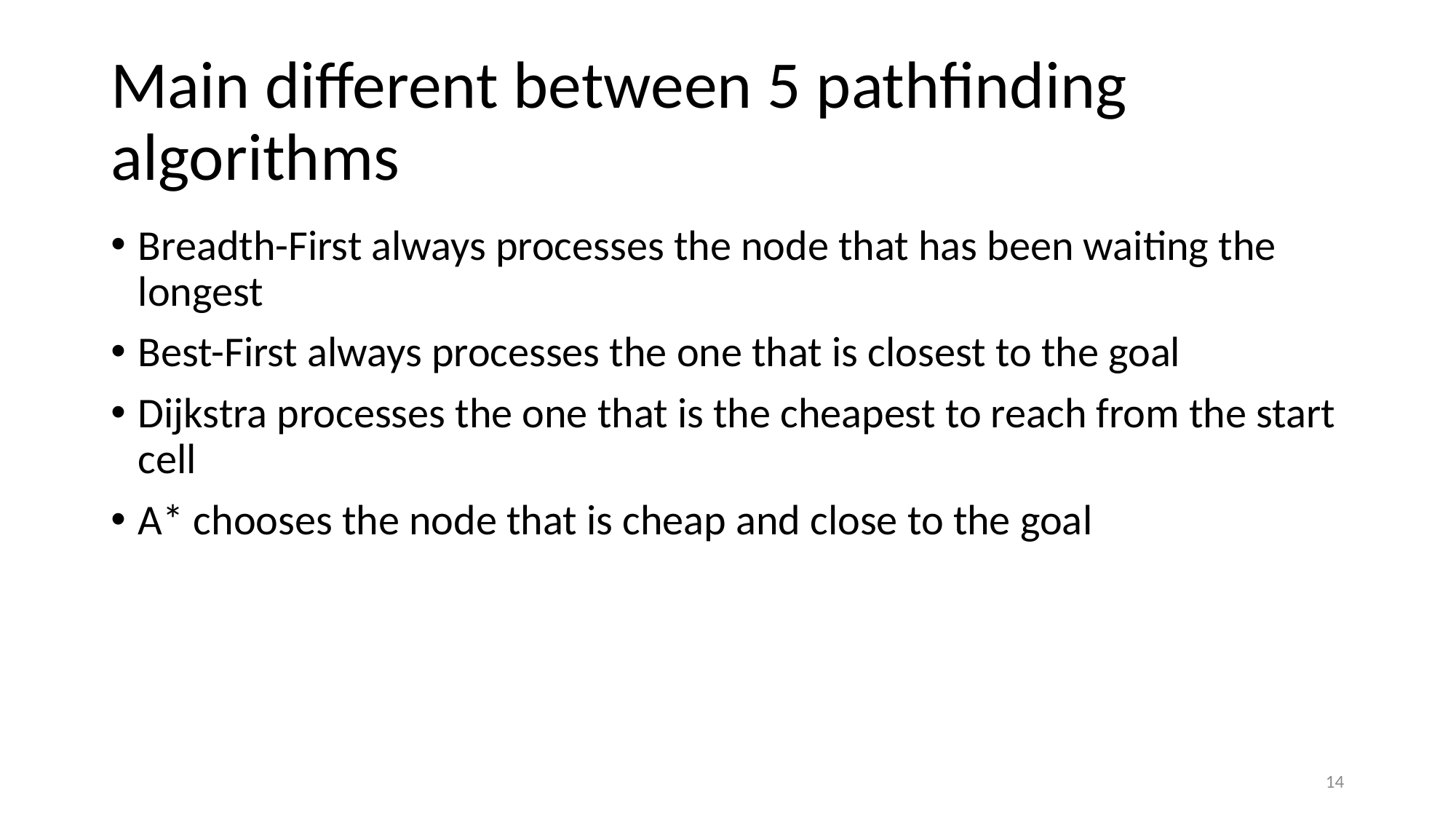

# Main different between 5 pathfinding algorithms
Breadth-First always processes the node that has been waiting the longest
Best-First always processes the one that is closest to the goal
Dijkstra processes the one that is the cheapest to reach from the start cell
A* chooses the node that is cheap and close to the goal
14